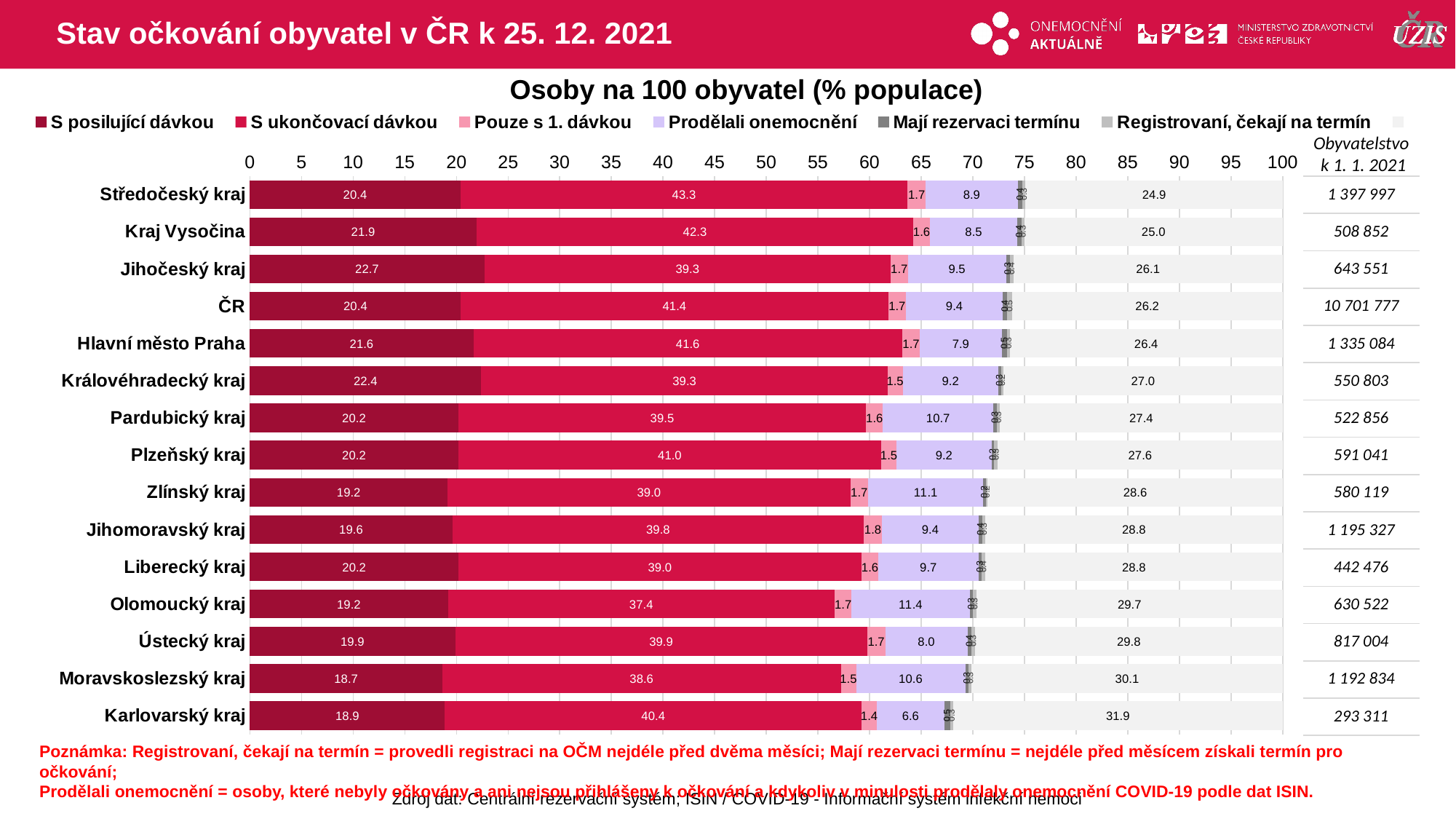

# Stav očkování obyvatel v ČR k 25. 12. 2021

### Chart

| Category | S posilující dávkou | S ukončovací dávkou | Pouze s 1. dávkou | Prodělali onemocnění | Mají rezervaci termínu | Registrovaní, čekají na termín |   |
|---|---|---|---|---|---|---|---|
| Středočeský kraj | 20.37429 | 43.31948 | 1.737987 | 8.906958 | 0.449357 | 0.318313 | 24.8936157 |
| Kraj Vysočina | 21.94351 | 42.31368 | 1.595552 | 8.459434 | 0.380268 | 0.292423 | 25.0151321 |
| Jihočeský kraj | 22.7017 | 39.34109 | 1.65457 | 9.534132 | 0.341698 | 0.363452 | 26.0633578 |
| ČR | 20.42931 | 41.37731 | 1.724349 | 9.389142 | 0.400868 | 0.463306 | 26.215721 |
| Hlavní město Praha | 21.63841 | 41.55342 | 1.67158 | 7.94744 | 0.485213 | 0.298708 | 26.4052299 |
| Královéhradecký kraj | 22.40529 | 39.34419 | 1.468946 | 9.233791 | 0.266883 | 0.247457 | 27.0334403 |
| Pardubický kraj | 20.18472 | 39.49328 | 1.605987 | 10.70811 | 0.299509 | 0.318443 | 27.3899506 |
| Plzeňský kraj | 20.18016 | 40.9574 | 1.484161 | 9.184304 | 0.243807 | 0.347522 | 27.6026536 |
| Zlínský kraj | 19.1621 | 38.97459 | 1.726715 | 11.1372 | 0.240813 | 0.19427 | 28.5643118 |
| Jihomoravský kraj | 19.62634 | 39.81128 | 1.757594 | 9.376597 | 0.368435 | 0.254575 | 28.8051721 |
| Liberecký kraj | 20.18799 | 39.04506 | 1.605059 | 9.713069 | 0.285665 | 0.365444 | 28.7977201 |
| Olomoucký kraj | 19.1784 | 37.4385 | 1.650537 | 11.41863 | 0.311329 | 0.344318 | 29.6582831 |
| Ústecký kraj | 19.8884 | 39.88573 | 1.747605 | 7.963609 | 0.39143 | 0.315054 | 29.8081772 |
| Moravskoslezský kraj | 18.65255 | 38.56295 | 1.486963 | 10.56308 | 0.341707 | 0.287383 | 30.1053625 |
| Karlovarský kraj | 18.88064 | 40.36194 | 1.439769 | 6.578342 | 0.538677 | 0.289795 | 31.9108387 |
Osoby na 100 obyvatel (% populace)
Obyvatelstvo
k 1. 1. 2021
| 1 397 997 |
| --- |
| 508 852 |
| 643 551 |
| 10 701 777 |
| 1 335 084 |
| 550 803 |
| 522 856 |
| 591 041 |
| 580 119 |
| 1 195 327 |
| 442 476 |
| 630 522 |
| 817 004 |
| 1 192 834 |
| 293 311 |
Poznámka: Registrovaní, čekají na termín = provedli registraci na OČM nejdéle před dvěma měsíci; Mají rezervaci termínu = nejdéle před měsícem získali termín pro očkování;
Prodělali onemocnění = osoby, které nebyly očkovány a ani nejsou přihlášeny k očkování a kdykoliv v minulosti prodělaly onemocnění COVID-19 podle dat ISIN.
Zdroj dat: Centrální rezervační systém; ISIN / COVID-19 - Informační systém infekční nemoci